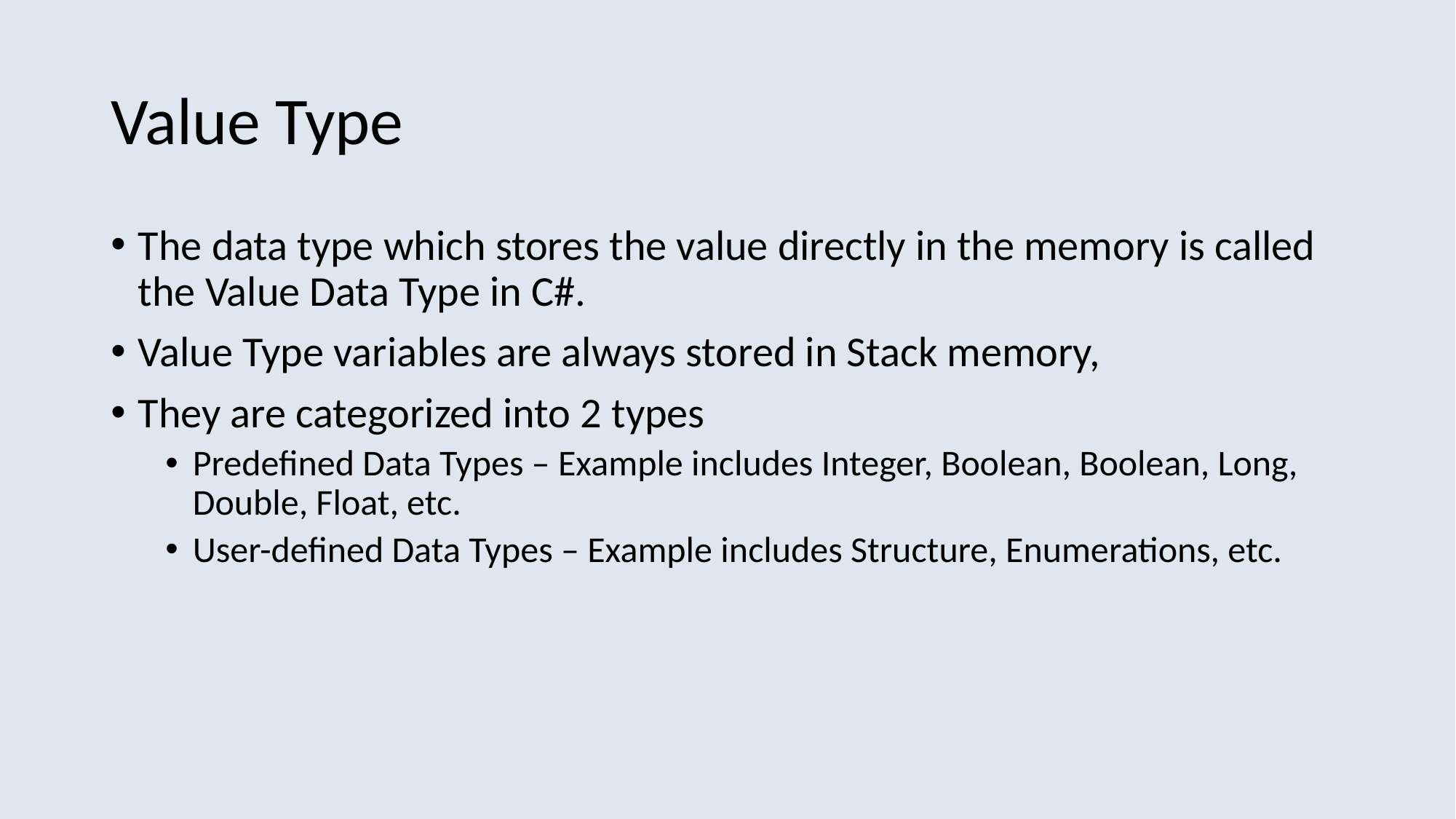

# Value Type
The data type which stores the value directly in the memory is called the Value Data Type in C#.
Value Type variables are always stored in Stack memory,
They are categorized into 2 types
Predefined Data Types – Example includes Integer, Boolean, Boolean, Long, Double, Float, etc.
User-defined Data Types – Example includes Structure, Enumerations, etc.